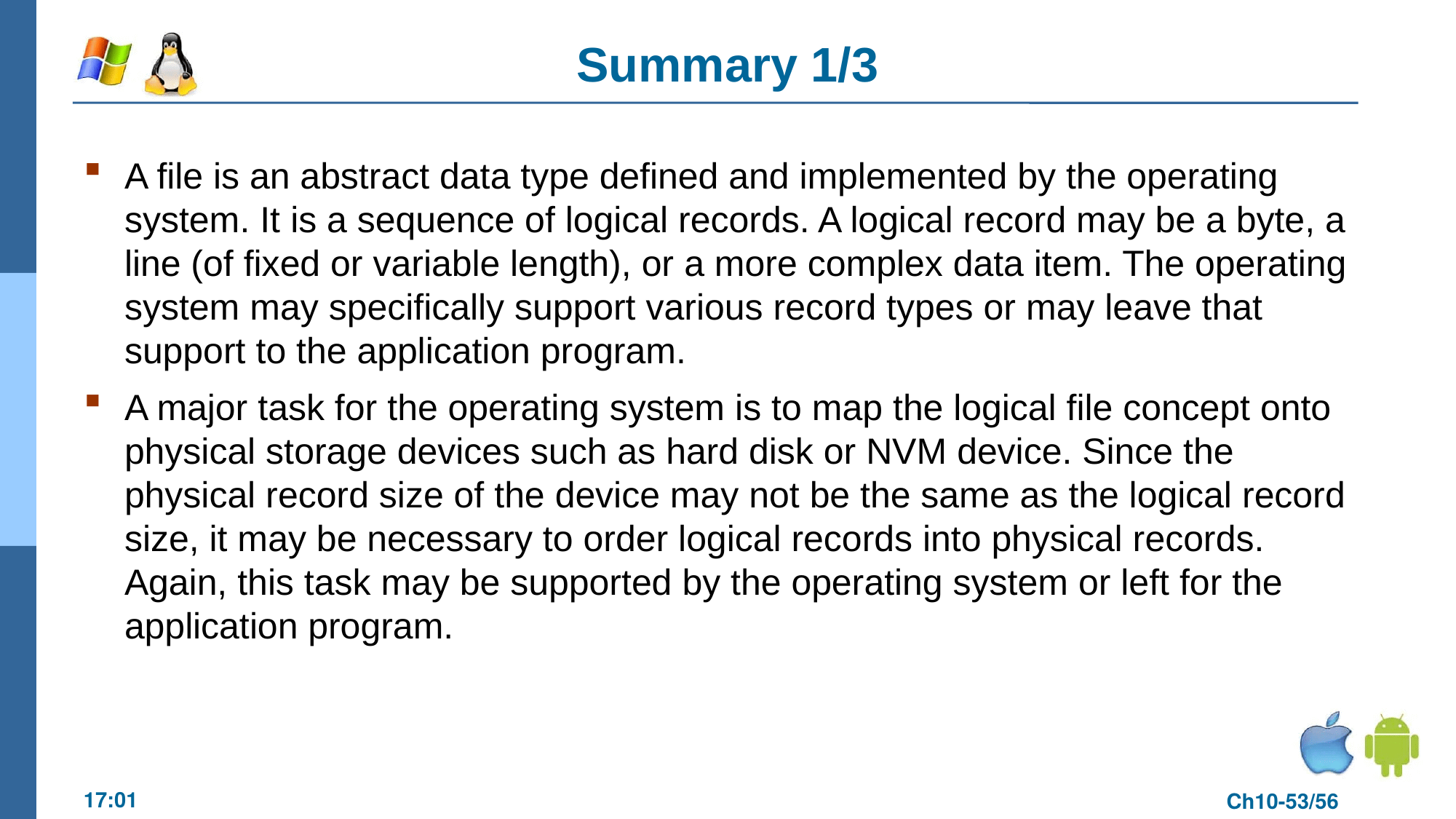

# Summary 1/3
A file is an abstract data type defined and implemented by the operating system. It is a sequence of logical records. A logical record may be a byte, a line (of fixed or variable length), or a more complex data item. The operating system may specifically support various record types or may leave that support to the application program.
A major task for the operating system is to map the logical file concept onto physical storage devices such as hard disk or NVM device. Since the physical record size of the device may not be the same as the logical record size, it may be necessary to order logical records into physical records. Again, this task may be supported by the operating system or left for the application program.